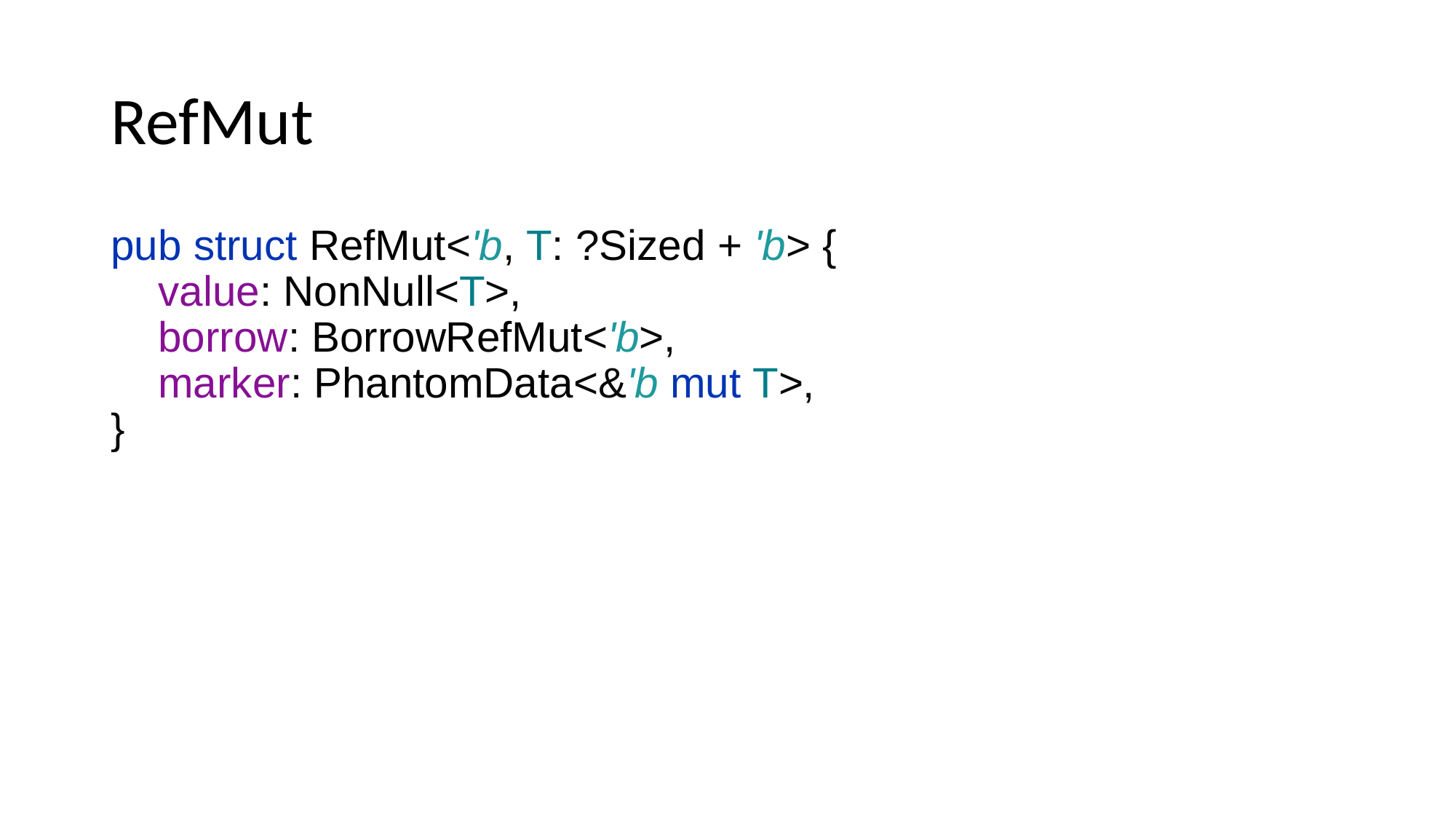

# RefMut
pub struct RefMut<'b, T: ?Sized + 'b> {
    value: NonNull<T>,
    borrow: BorrowRefMut<'b>,
    marker: PhantomData<&'b mut T>,
}